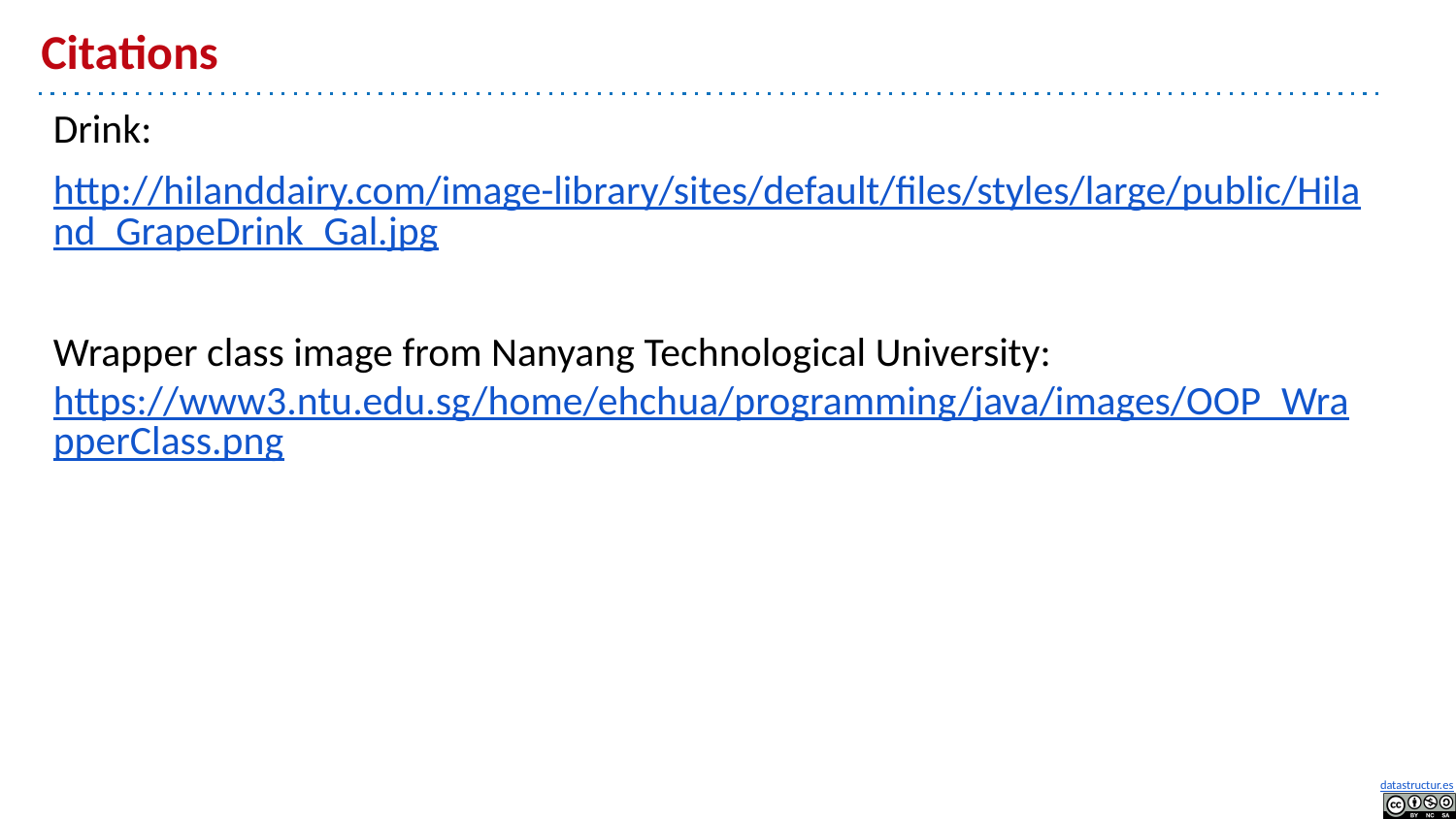

# Citations
Drink:
http://hilanddairy.com/image-library/sites/default/files/styles/large/public/Hiland_GrapeDrink_Gal.jpg

Wrapper class image from Nanyang Technological University: https://www3.ntu.edu.sg/home/ehchua/programming/java/images/OOP_WrapperClass.png